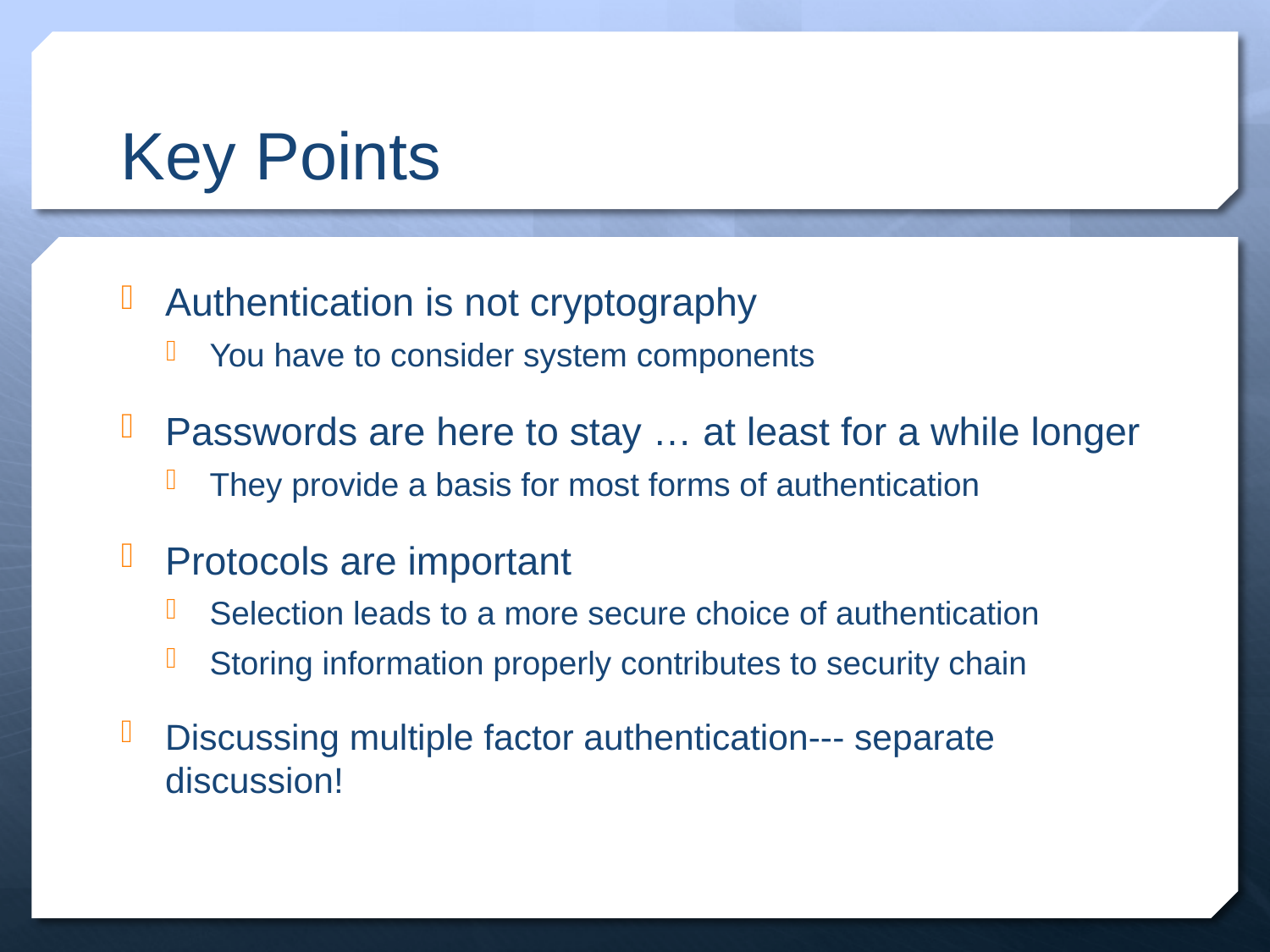

# Key Points
Authentication is not cryptography
You have to consider system components
Passwords are here to stay … at least for a while longer
They provide a basis for most forms of authentication
Protocols are important
Selection leads to a more secure choice of authentication
Storing information properly contributes to security chain
Discussing multiple factor authentication--- separate discussion!